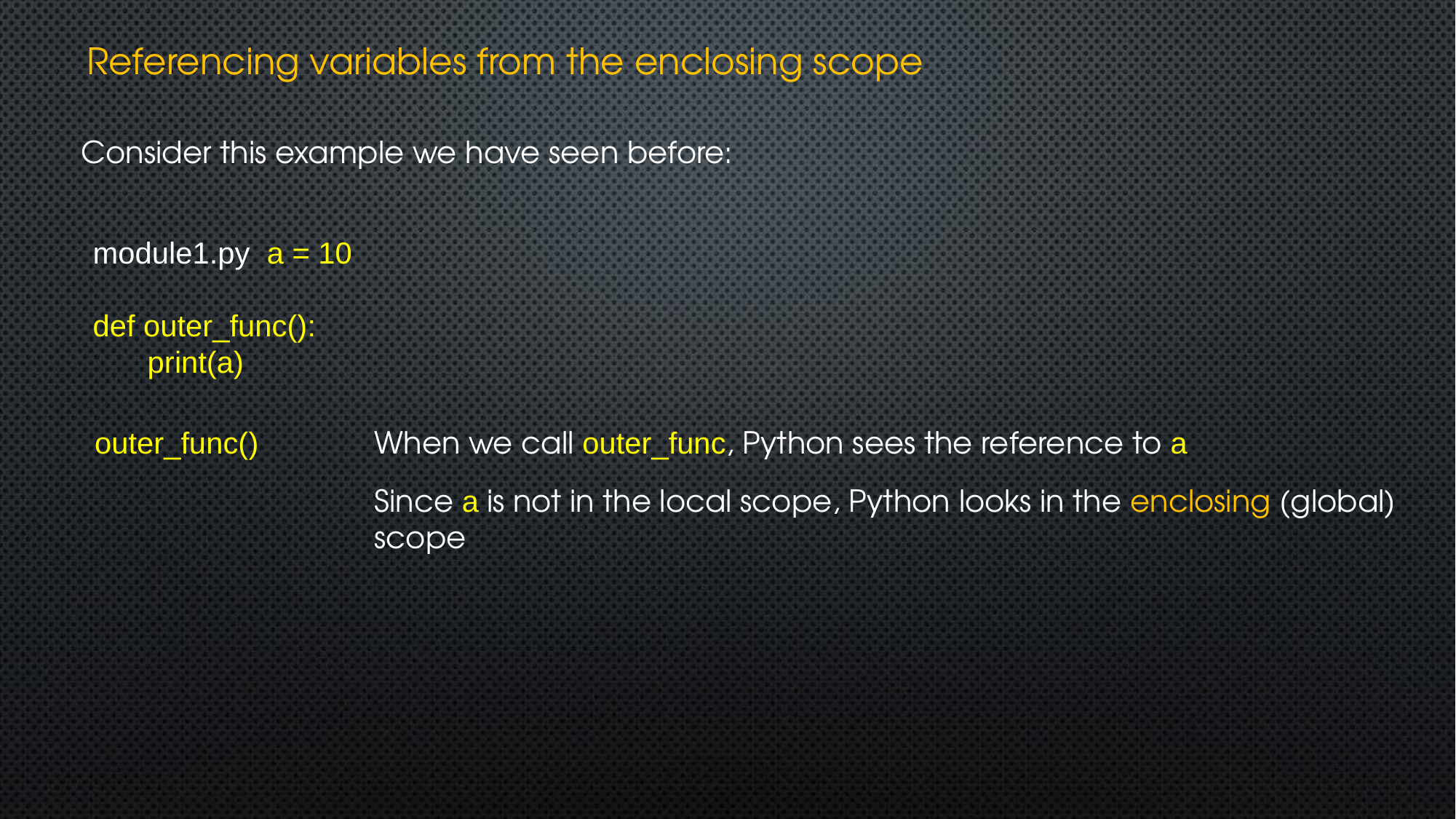

Referencing variables from the enclosing scope
Consider this example we have seen before:

module1.py  a = 10

def outer_func():
	print(a)
outer_func()
When we call outer_func, Python sees the reference to a
Since a is not in the local scope, Python looks in the enclosing (global) scope